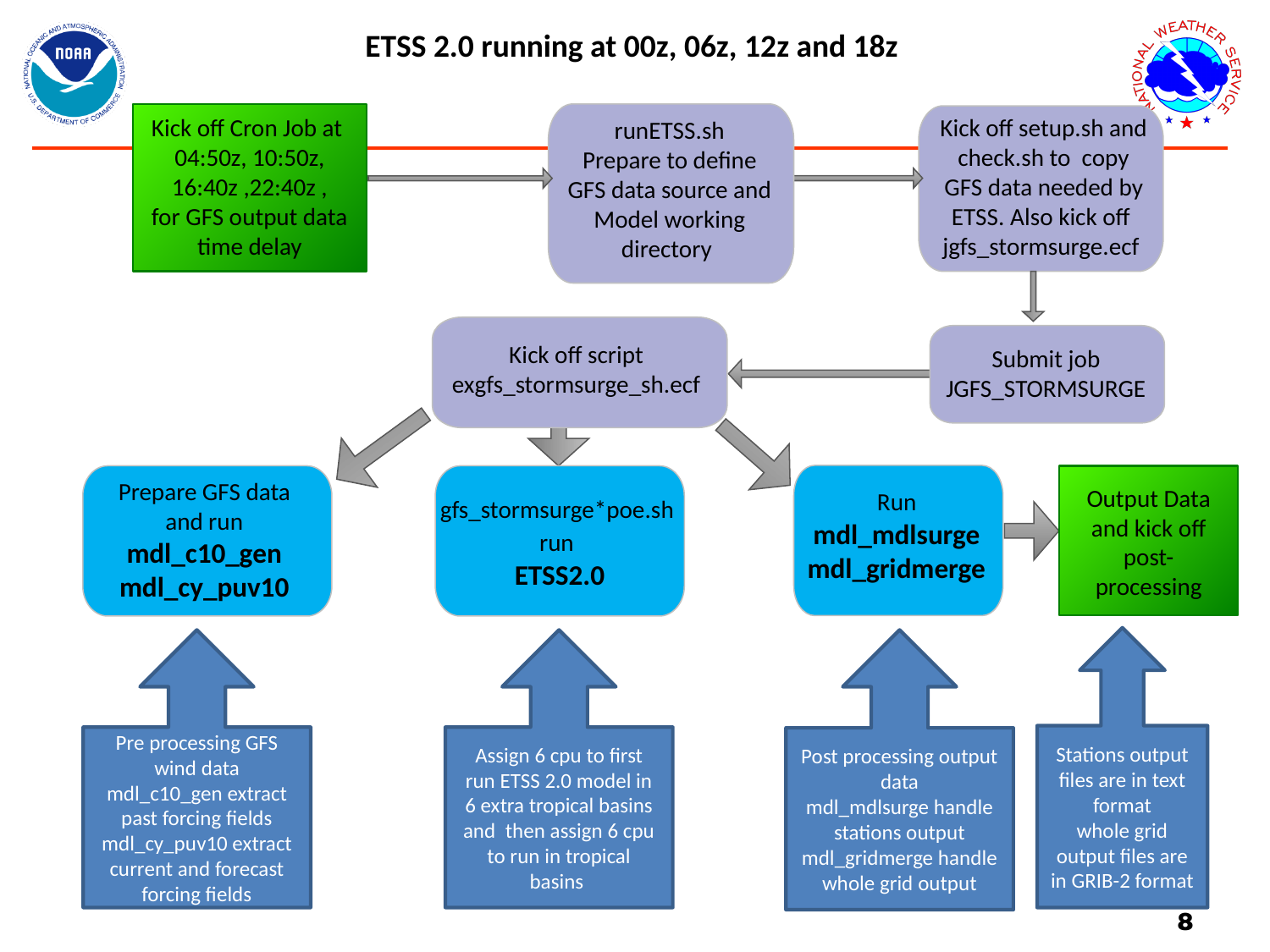

ETSS 2.0 running at 00z, 06z, 12z and 18z

Kick off Cron Job at
04:50z, 10:50z, 16:40z ,22:40z ,
for GFS output data time delay
Kick off setup.sh and check.sh to  copy GFS data needed by ETSS. Also kick off  jgfs_stormsurge.ecf
runETSS.sh
Prepare to define GFS data source and Model working directory

Kick off script exgfs_stormsurge_sh.ecf
Submit job JGFS_STORMSURGE

Prepare GFS data and run mdl_c10_gen mdl_cy_puv10
Run mdl_mdlsurge
mdl_gridmerge
Output Data and kick off post-processing
gfs_stormsurge*poe.sh  run
ETSS2.0

Pre processing GFS wind data
mdl_c10_gen extract past forcing fields
mdl_cy_puv10 extract current and forecast forcing fields
Assign 6 cpu to first run ETSS 2.0 model in 6 extra tropical basins and  then assign 6 cpu to run in tropical basins
Post processing output data
mdl_mdlsurge handle stations output
mdl_gridmerge handle whole grid output

Stations output files are in text format
whole grid output files are in GRIB-2 format